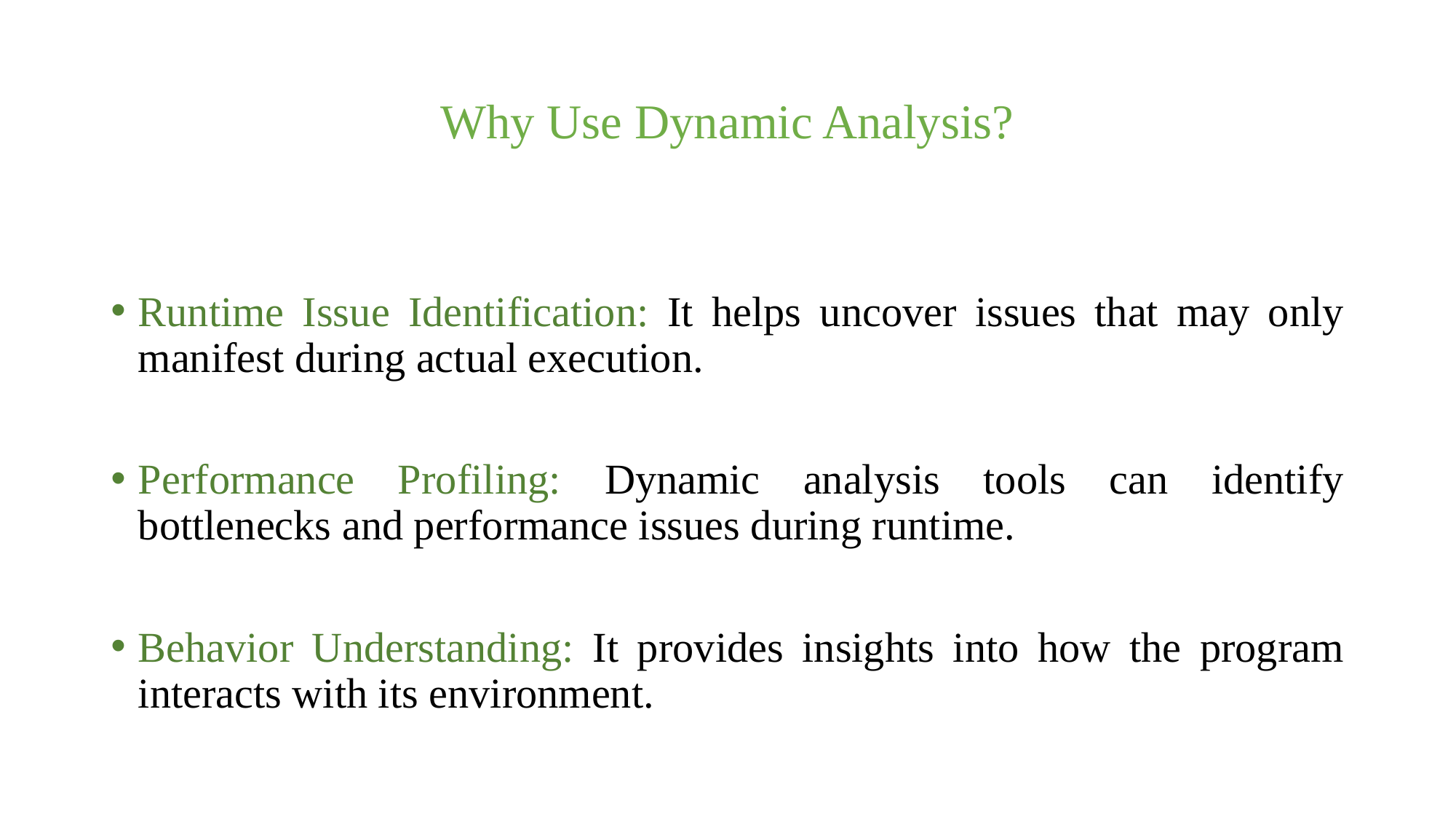

# Why Use Dynamic Analysis?

Runtime Issue Identification: It helps uncover issues that may only manifest during actual execution.

Performance Profiling: Dynamic analysis tools can identify bottlenecks and performance issues during runtime.

Behavior Understanding: It provides insights into how the program interacts with its environment.